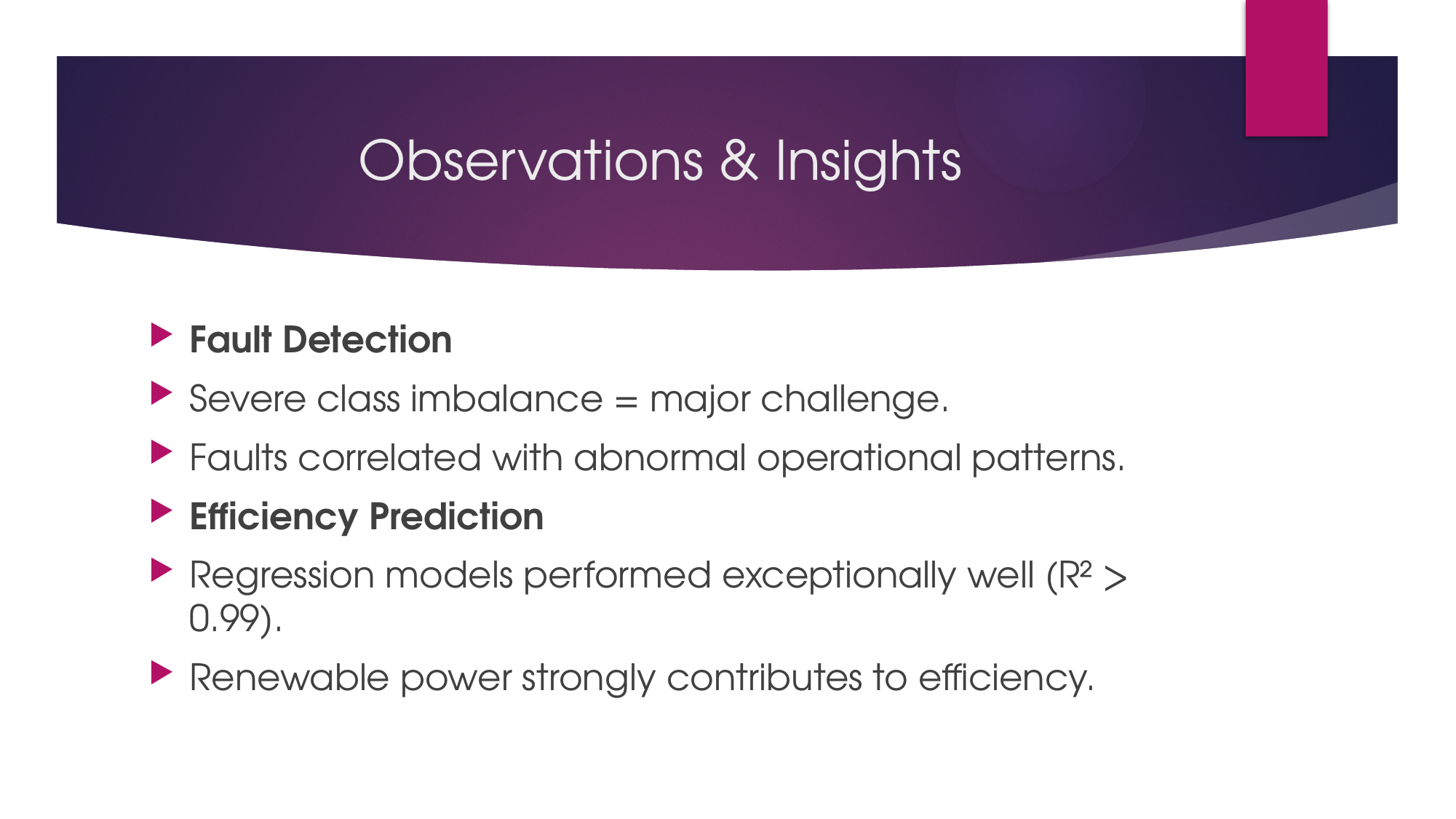

# Observations & Insights
Fault Detection
Severe class imbalance = major challenge.
Faults correlated with abnormal operational patterns.
Efficiency Prediction
Regression models performed exceptionally well (R² > 0.99).
Renewable power strongly contributes to efficiency.